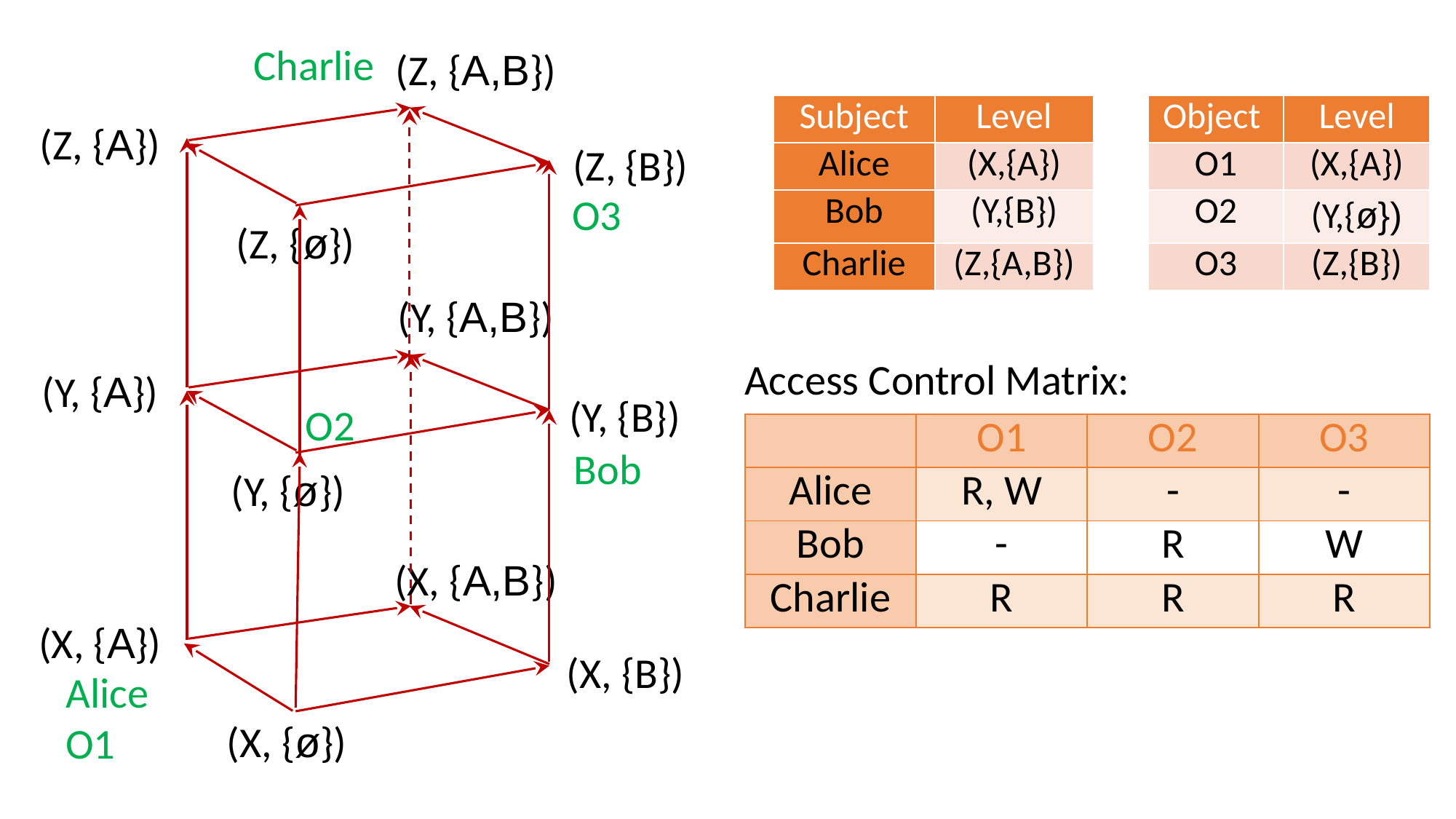

Charlie
(Z, {A,B})
(Z, {A})
(Z, {B})
(Z, {ø})
(Y, {A,B})
(Y, {A})
(Y, {B})
(Y, {ø})
(X, {A,B})
(X, {A})
(X, {B})
(X, {ø})
O3
O2
Bob
Alice
O1
| Subject | Level |  | Object | Level |
| --- | --- | --- | --- | --- |
| Alice | (X,{A}) |  | O1 | (X,{A}) |
| Bob | (Y,{B}) |  | O2 | (Y,{ø}) |
| Charlie | (Z,{A,B}) |  | O3 | (Z,{B}) |
Access Control Matrix:
|  | O1 | O2 | O3 |
| --- | --- | --- | --- |
| Alice | R, W | - | - |
| Bob | - | R | W |
| Charlie | R | R | R |